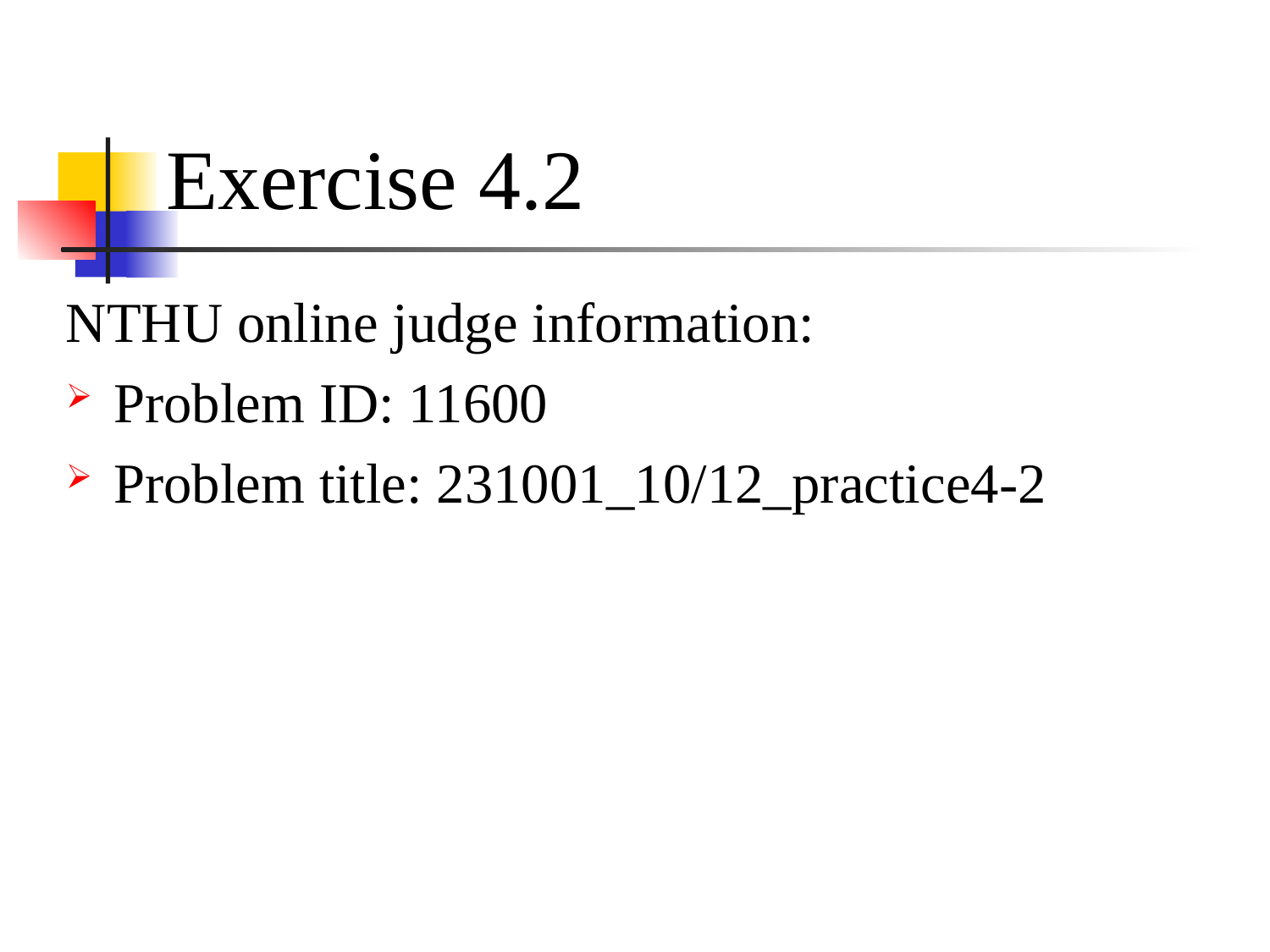

# Exercise 4.2
NTHU online judge information:
Problem ID: 11600
Problem title: 231001_10/12_practice4-2
12